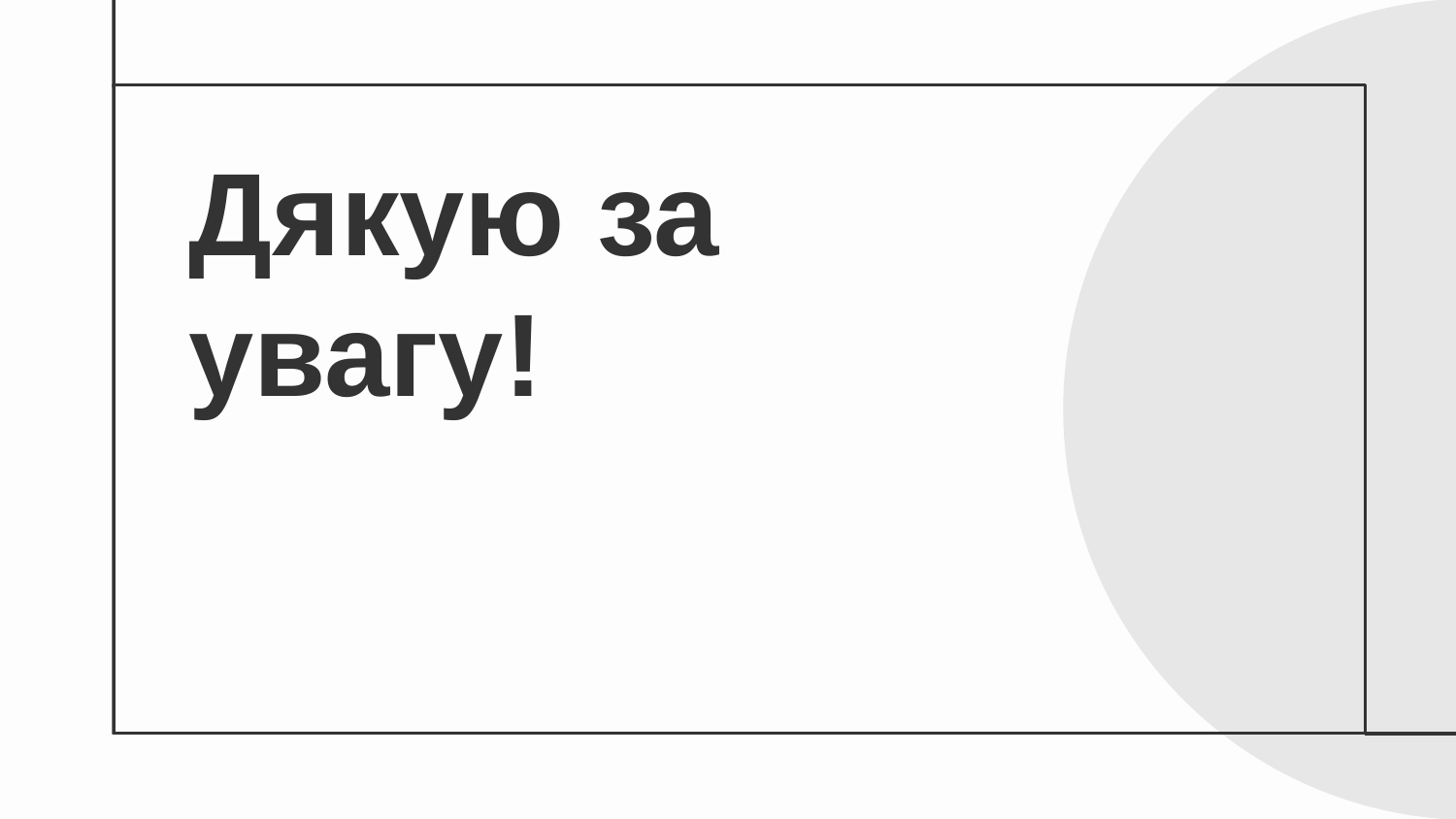

# Дякую за увагу!

Please keep this slide for attribution